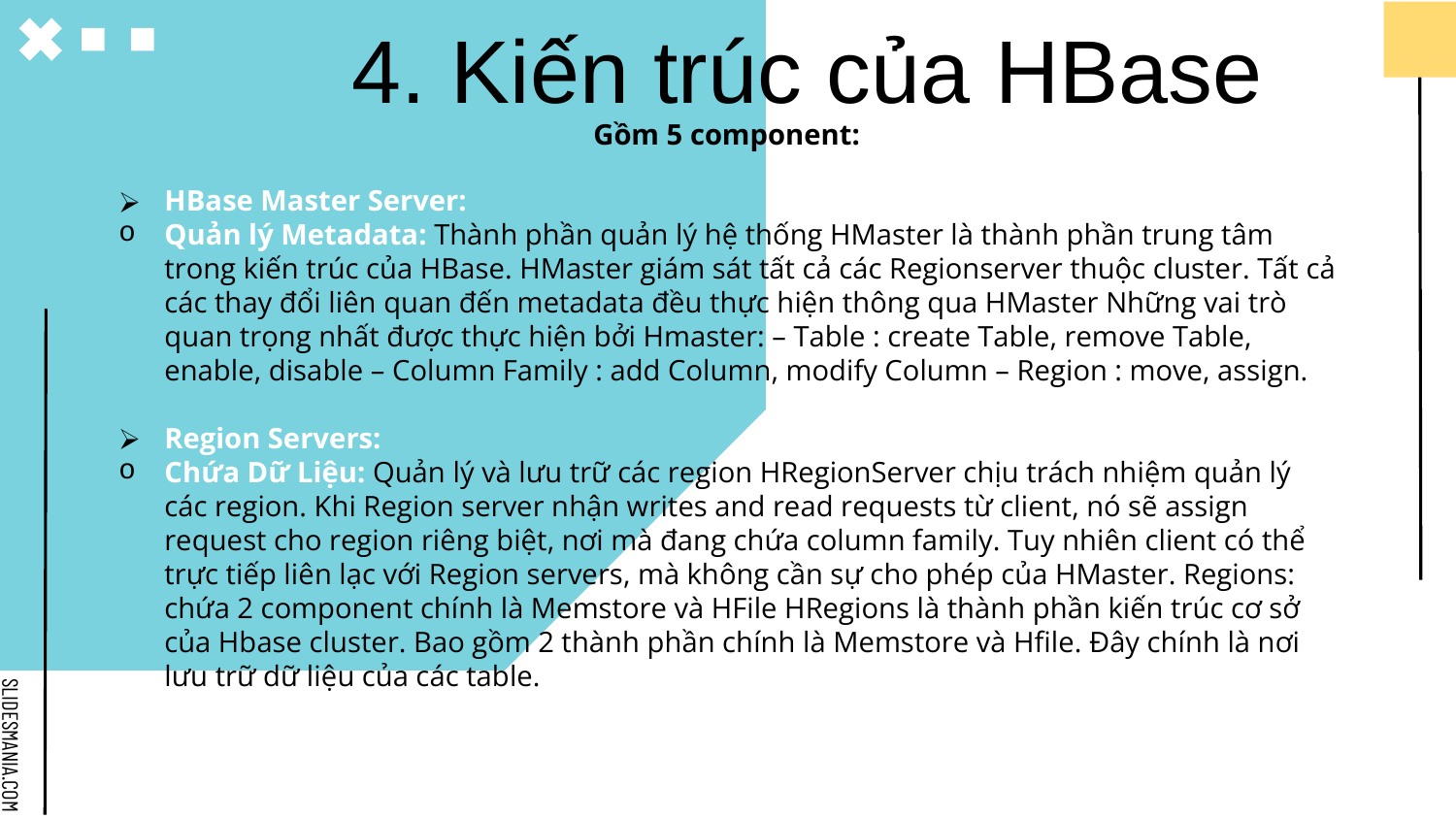

# 4. Kiến trúc của HBase
Gồm 5 component:
HBase Master Server:
Quản lý Metadata: Thành phần quản lý hệ thống HMaster là thành phần trung tâm trong kiến trúc của HBase. HMaster giám sát tất cả các Regionserver thuộc cluster. Tất cả các thay đổi liên quan đến metadata đều thực hiện thông qua HMaster Những vai trò quan trọng nhất được thực hiện bởi Hmaster: – Table : create Table, remove Table, enable, disable – Column Family : add Column, modify Column – Region : move, assign.

Region Servers:
Chứa Dữ Liệu: Quản lý và lưu trữ các region HRegionServer chịu trách nhiệm quản lý các region. Khi Region server nhận writes and read requests từ client, nó sẽ assign request cho region riêng biệt, nơi mà đang chứa column family. Tuy nhiên client có thể trực tiếp liên lạc với Region servers, mà không cần sự cho phép của HMaster. Regions: chứa 2 component chính là Memstore và HFile HRegions là thành phần kiến trúc cơ sở của Hbase cluster. Bao gồm 2 thành phần chính là Memstore và Hfile. Đây chính là nơi lưu trữ dữ liệu của các table.